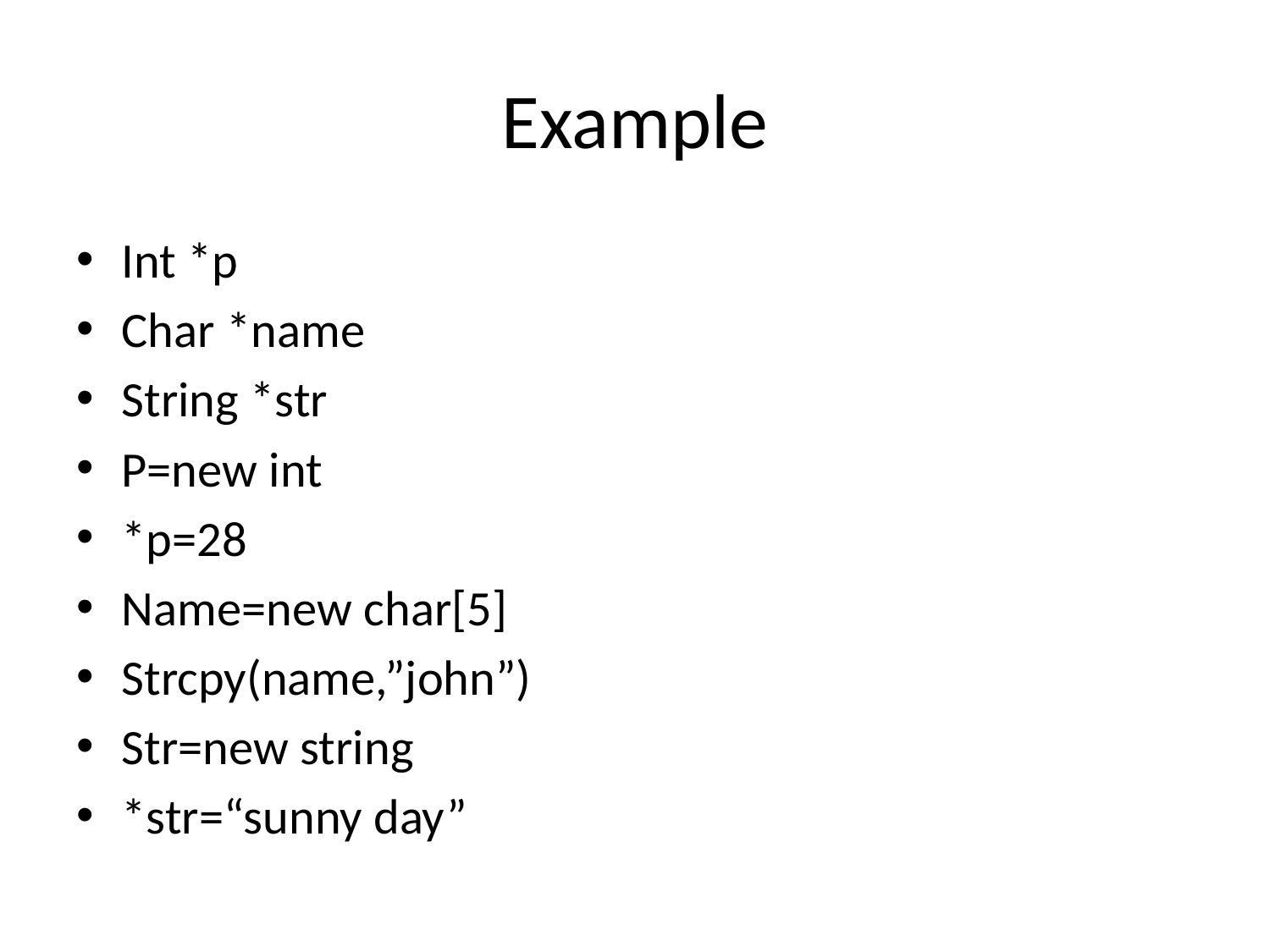

# Example
Int *p
Char *name
String *str
P=new int
*p=28
Name=new char[5]
Strcpy(name,”john”)
Str=new string
*str=“sunny day”